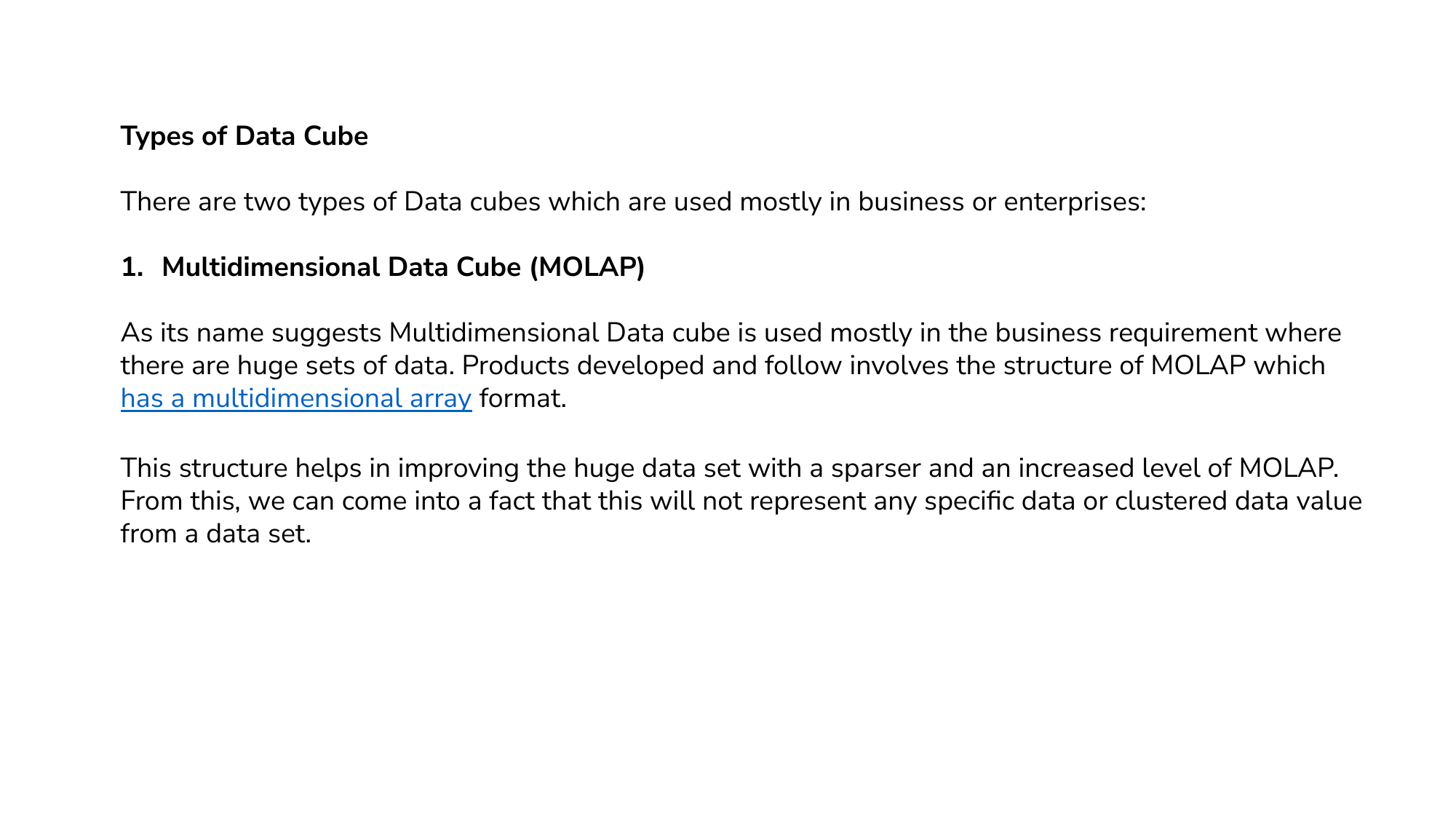

Types of Data Cube

There are two types of Data cubes which are used mostly in business or enterprises:

Multidimensional Data Cube (MOLAP)

As its name suggests Multidimensional Data cube is used mostly in the business requirement where there are huge sets of data. Products developed and follow involves the structure of MOLAP which has a multidimensional array format.

This structure helps in improving the huge data set with a sparser and an increased level of MOLAP. From this, we can come into a fact that this will not represent any specific data or clustered data value from a data set.